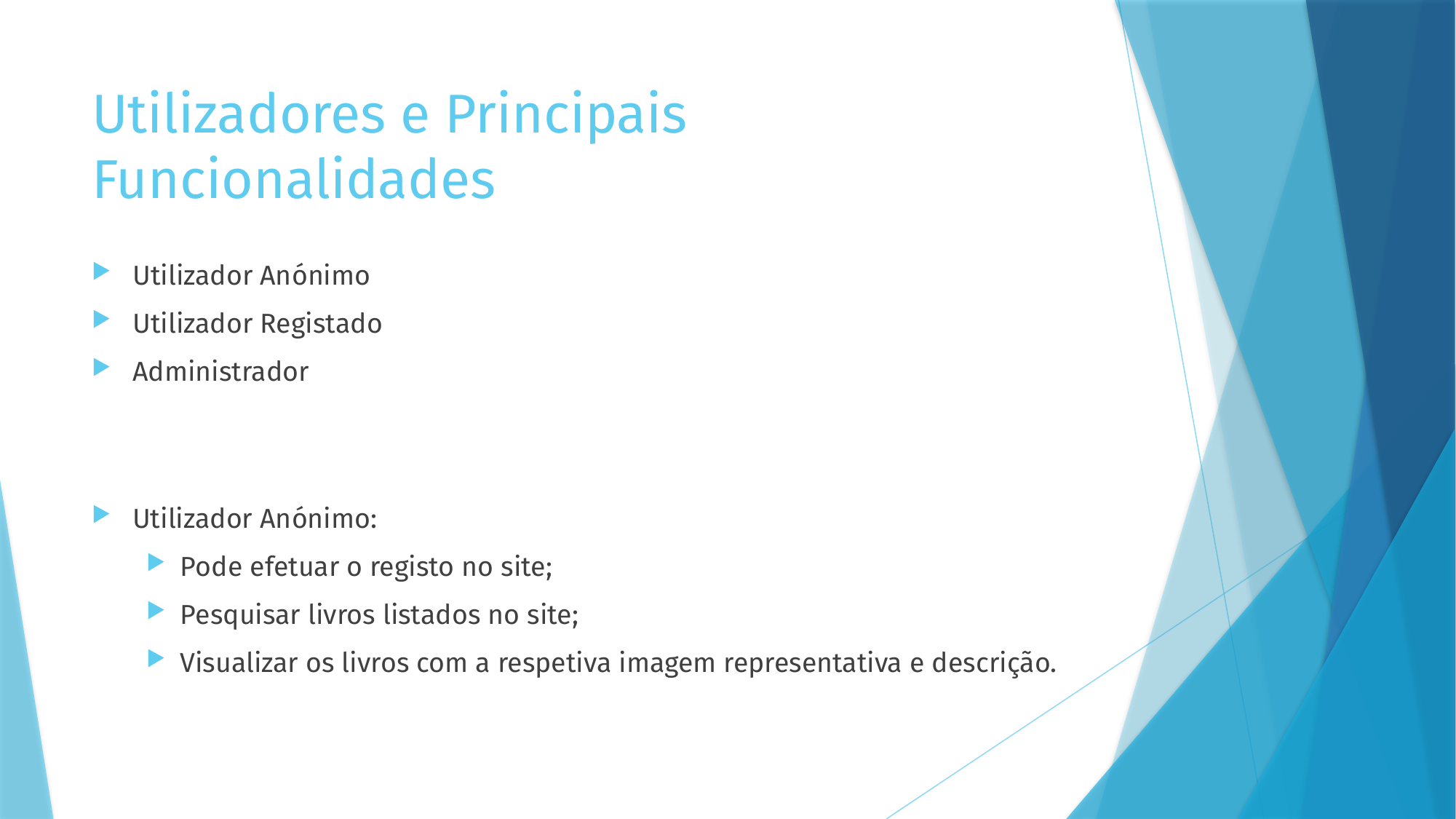

# Utilizadores e Principais Funcionalidades
Utilizador Anónimo
Utilizador Registado
Administrador

Utilizador Anónimo:
Pode efetuar o registo no site;
Pesquisar livros listados no site;
Visualizar os livros com a respetiva imagem representativa e descrição.